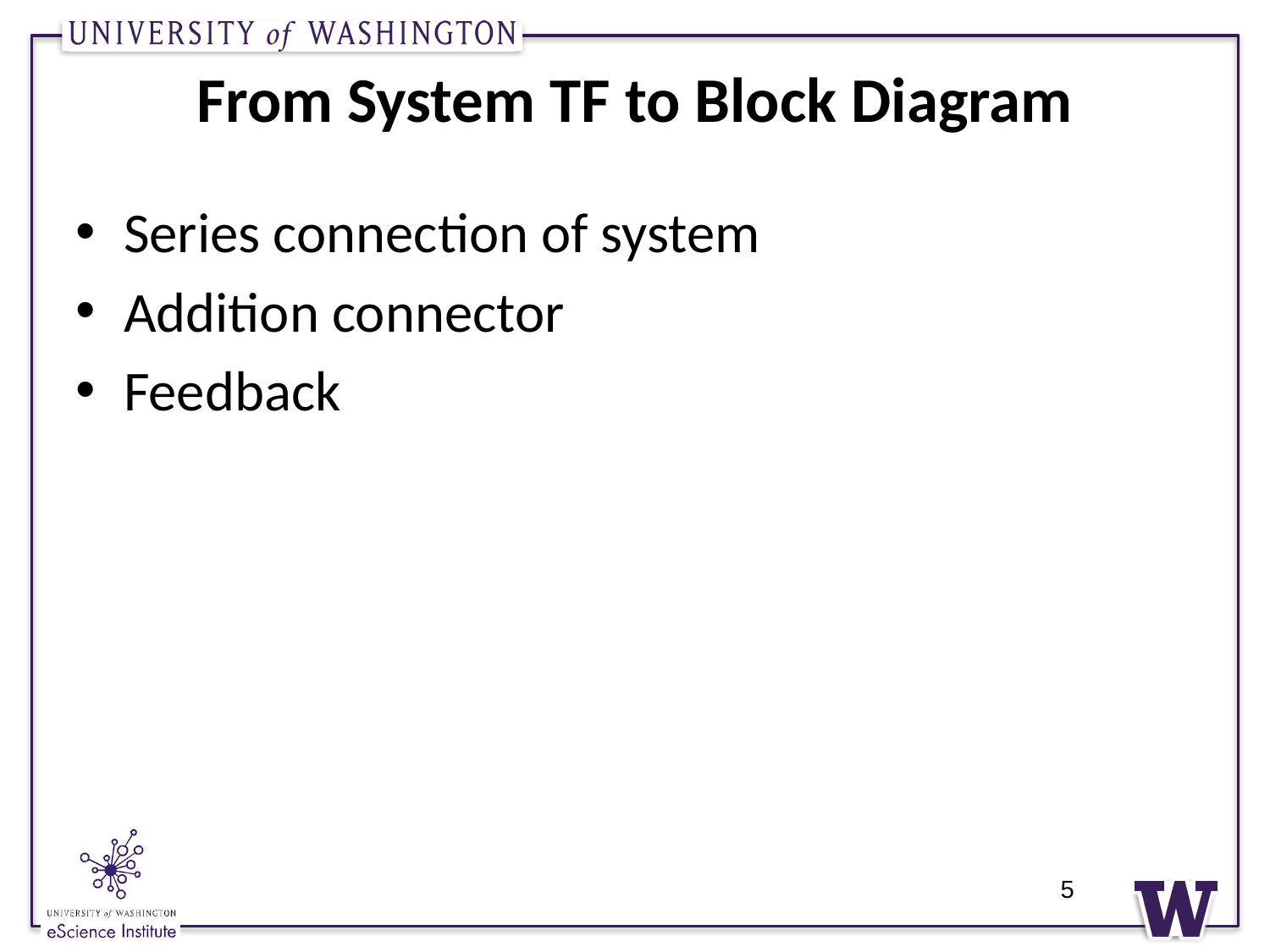

# From System TF to Block Diagram
Series connection of system
Addition connector
Feedback
5